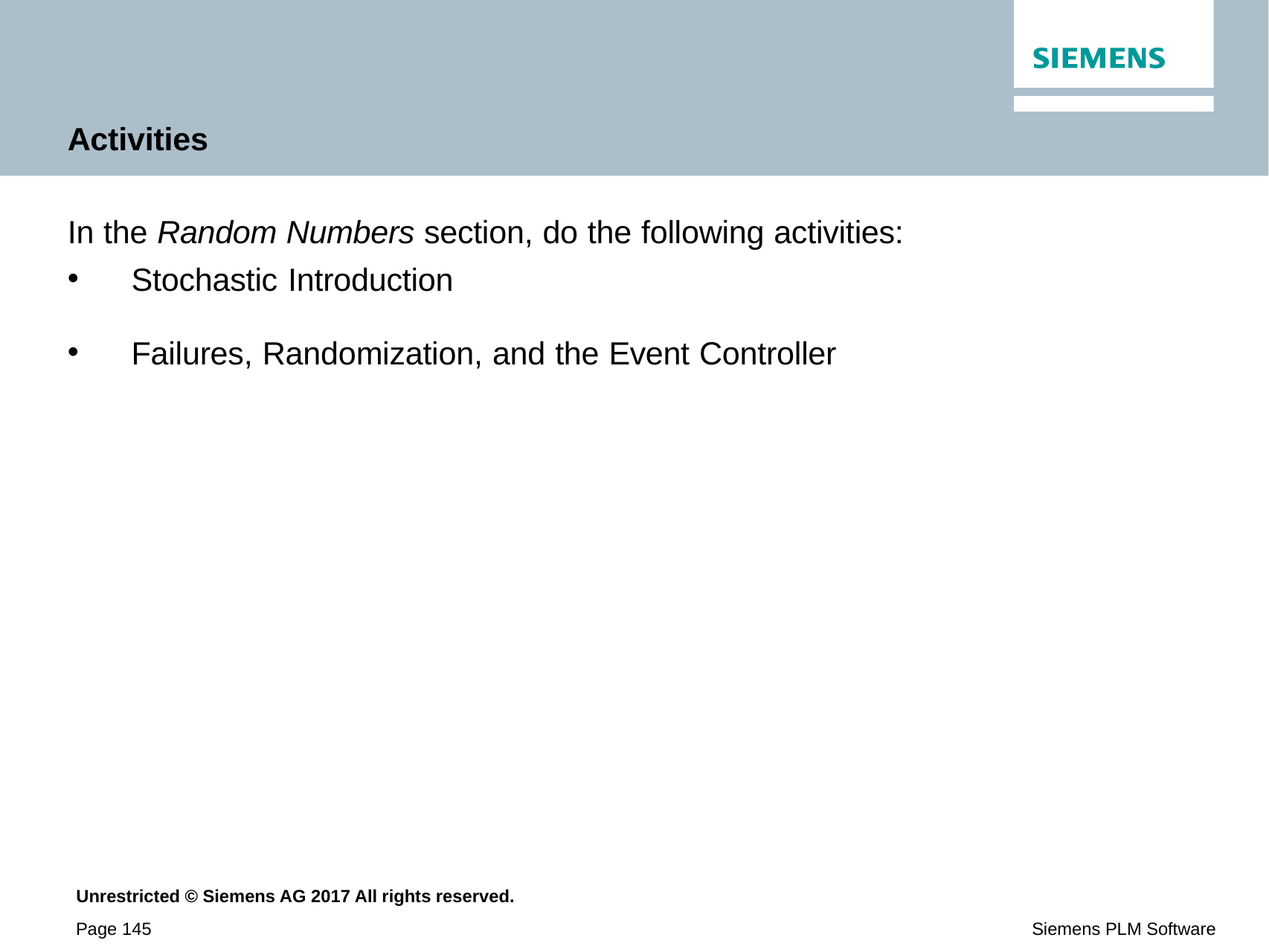

Activities

In the Random Numbers section, do the following activities:
Stochastic Introduction

Failures, Randomization, and the Event Controller